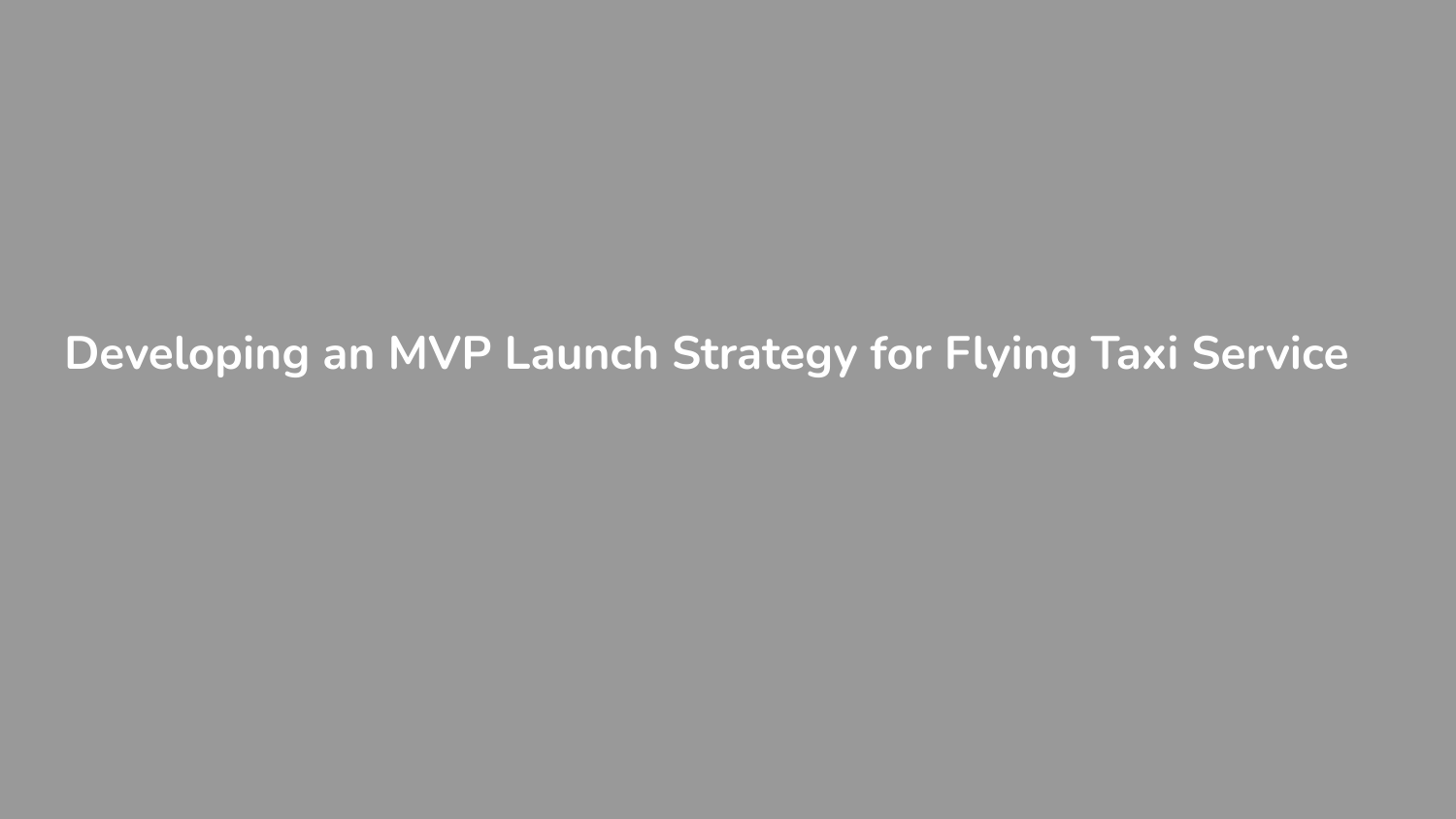

# Developing an MVP Launch Strategy for Flying Taxi Service